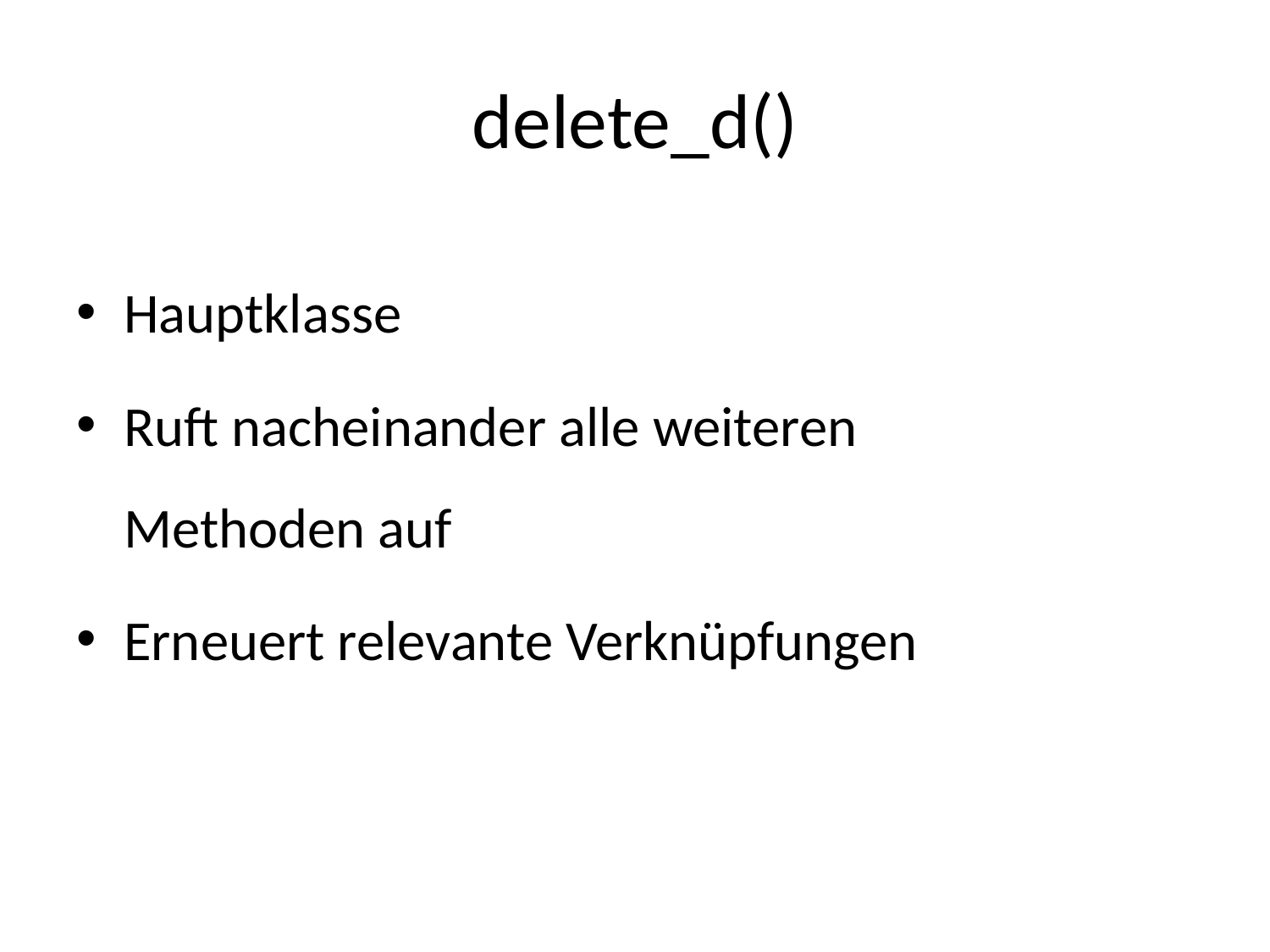

# delete_d()
Hauptklasse
Ruft nacheinander alle weiteren
Methoden auf
Erneuert relevante Verknüpfungen